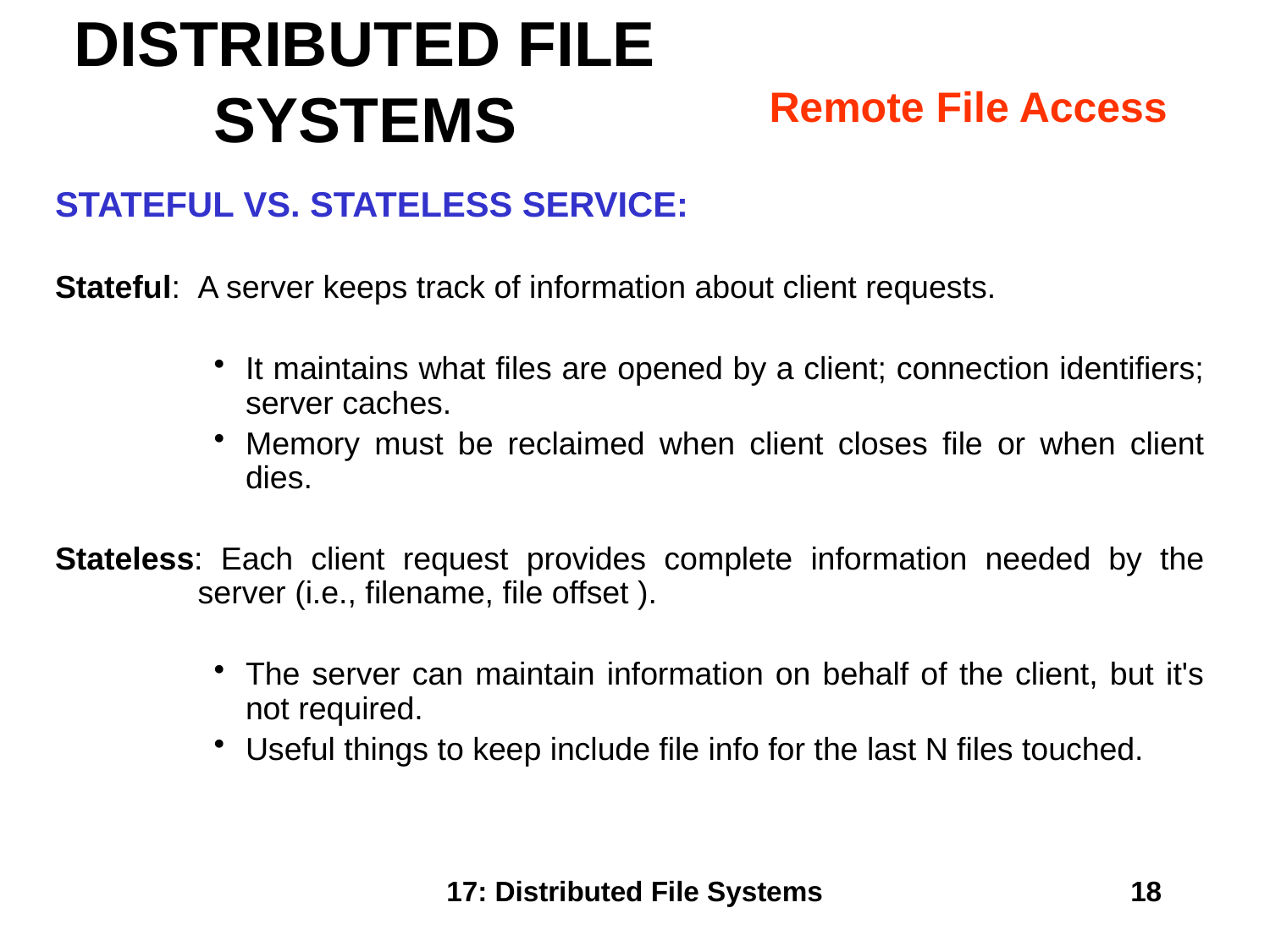

# DISTRIBUTED FILE SYSTEMS
Remote File Access
STATEFUL VS. STATELESS SERVICE:

Stateful: 	A server keeps track of information about client requests.

It maintains what files are opened by a client; connection identifiers; server caches.
Memory must be reclaimed when client closes file or when client dies.

Stateless: Each client request provides complete information needed by the server (i.e., filename, file offset ).

The server can maintain information on behalf of the client, but it's not required.
Useful things to keep include file info for the last N files touched.
17: Distributed File Systems
18